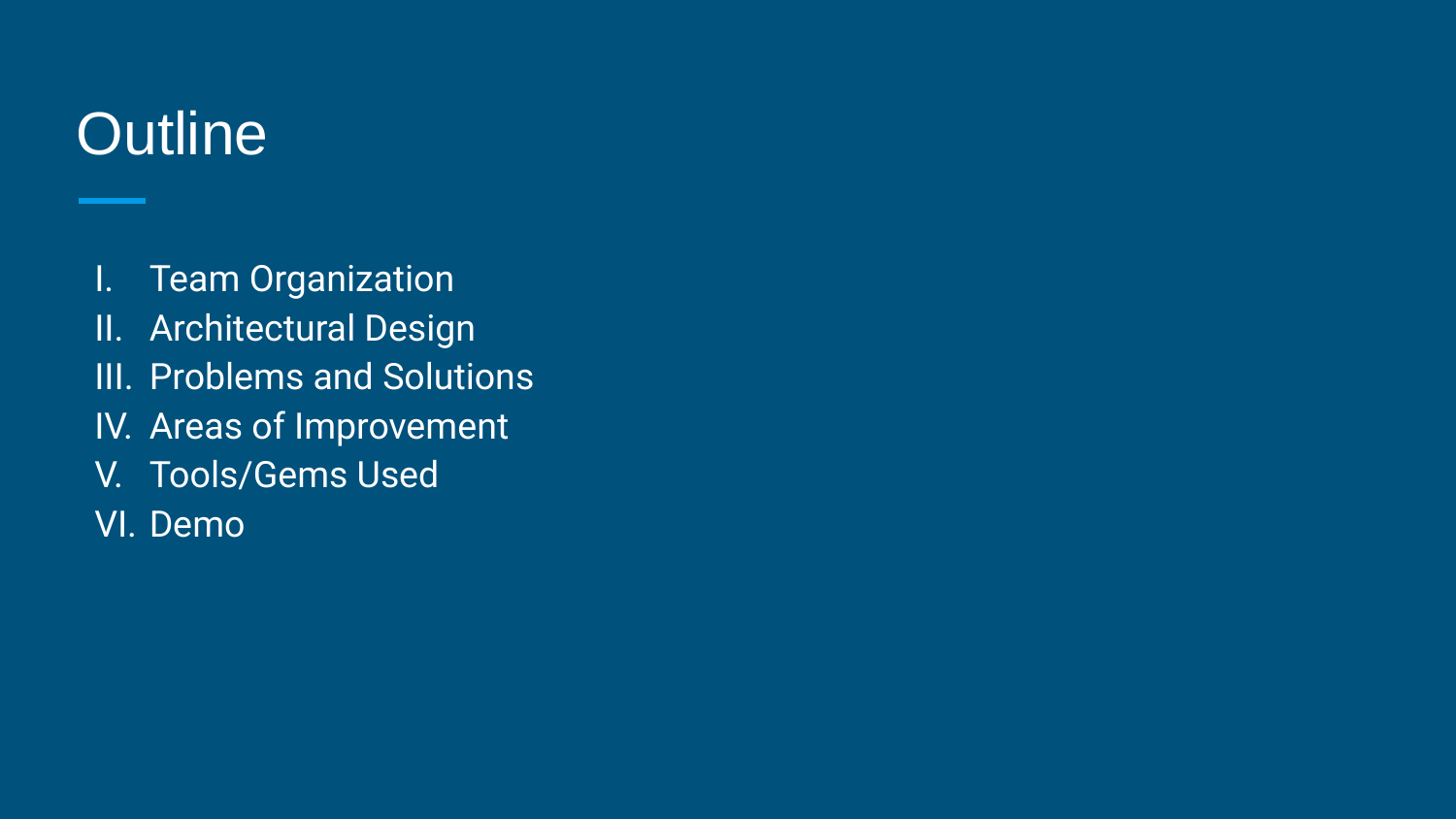

# Outline
Team Organization
Architectural Design
Problems and Solutions
Areas of Improvement
Tools/Gems Used
Demo